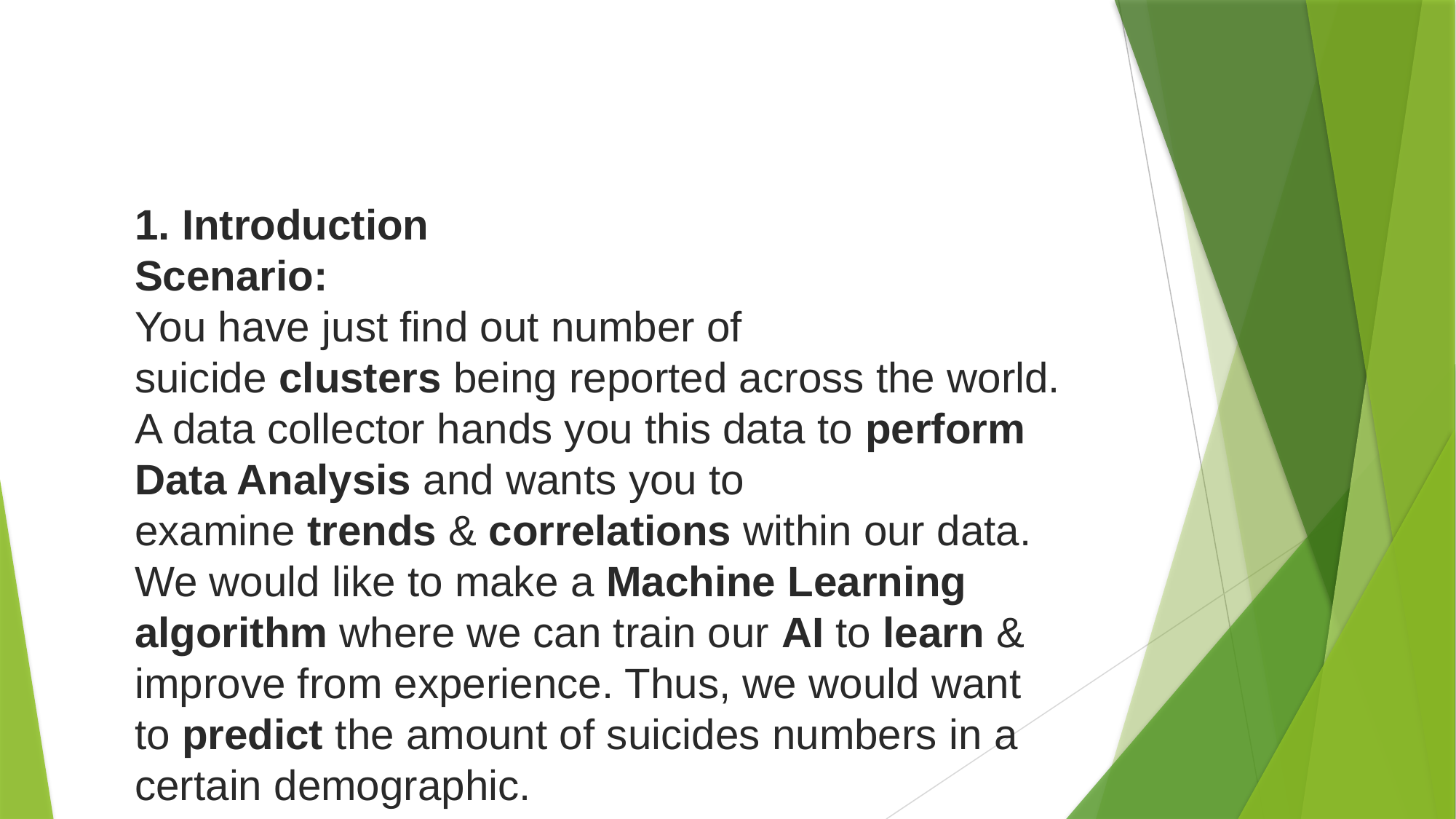

1. Introduction
Scenario:
You have just find out number of suicide clusters being reported across the world. A data collector hands you this data to perform Data Analysis and wants you to examine trends & correlations within our data. We would like to make a Machine Learning algorithm where we can train our AI to learn & improve from experience. Thus, we would want to predict the amount of suicides numbers in a certain demographic.